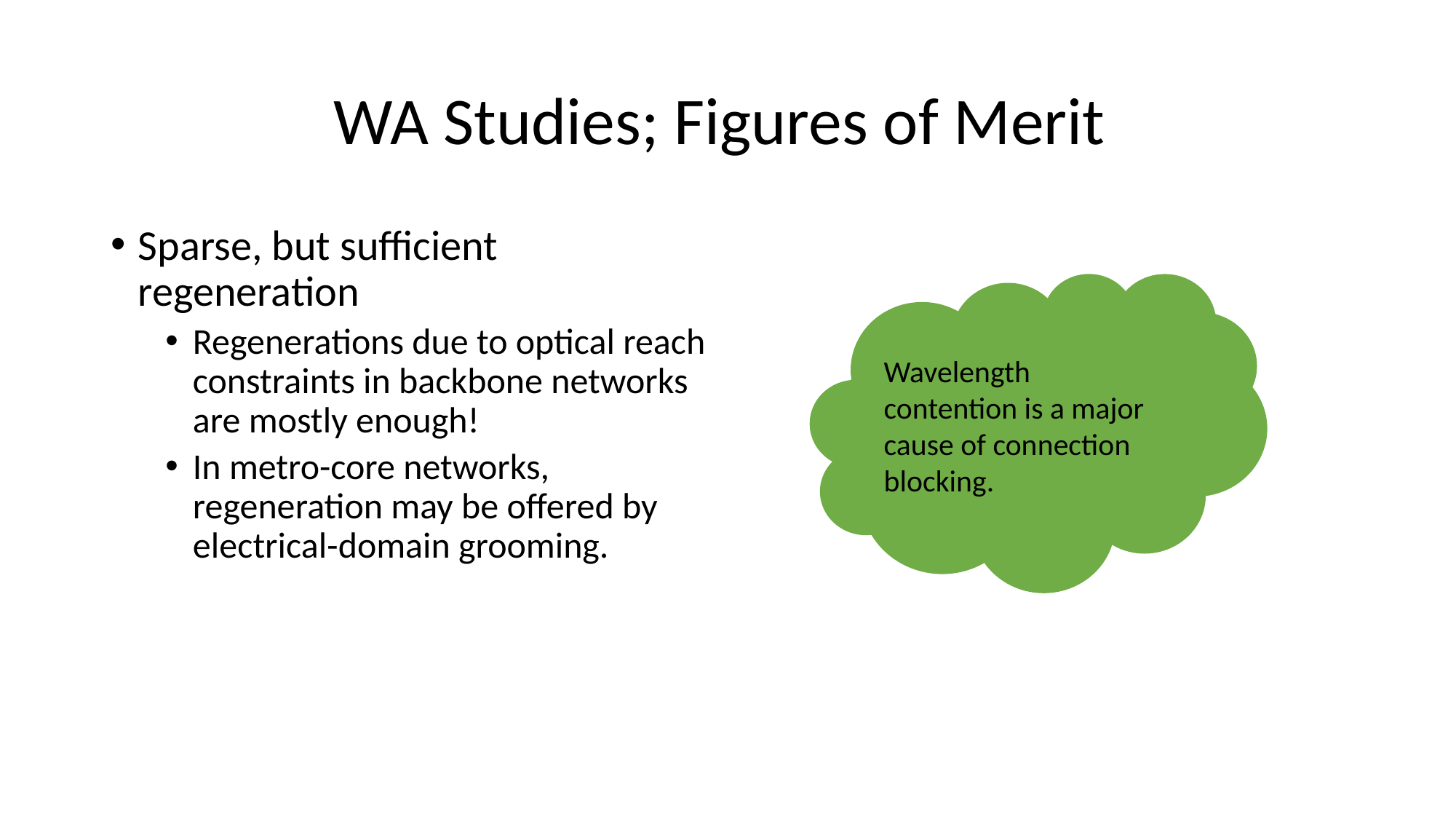

# WA Studies; Figures of Merit
Sparse, but sufficient regeneration
Regenerations due to optical reach constraints in backbone networks are mostly enough!
In metro-core networks, regeneration may be offered by electrical-domain grooming.

Wavelength contention is a major cause of connection blocking.